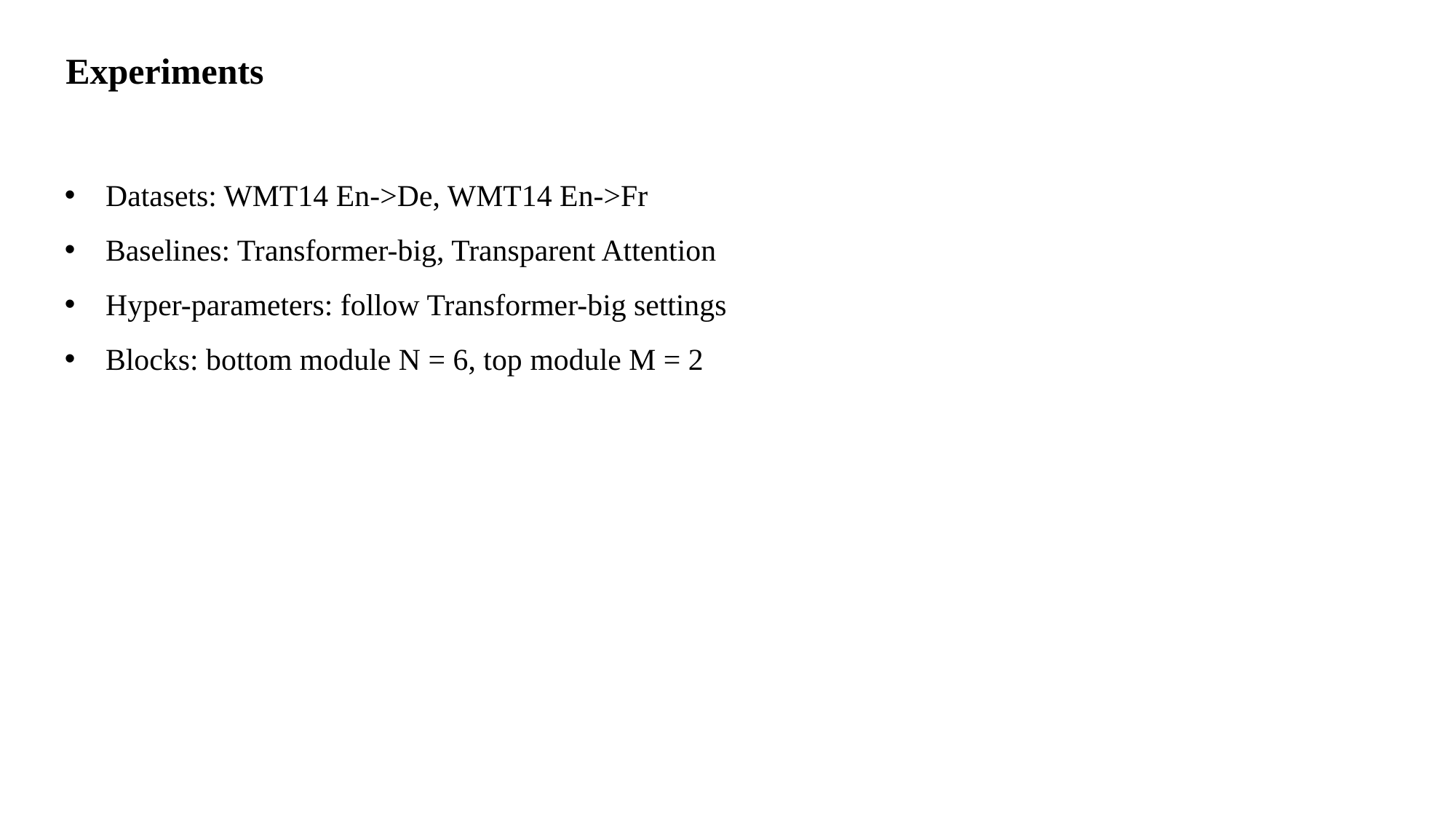

Experiments
Datasets: WMT14 En->De, WMT14 En->Fr
Baselines: Transformer-big, Transparent Attention
Hyper-parameters: follow Transformer-big settings
Blocks: bottom module N = 6, top module M = 2